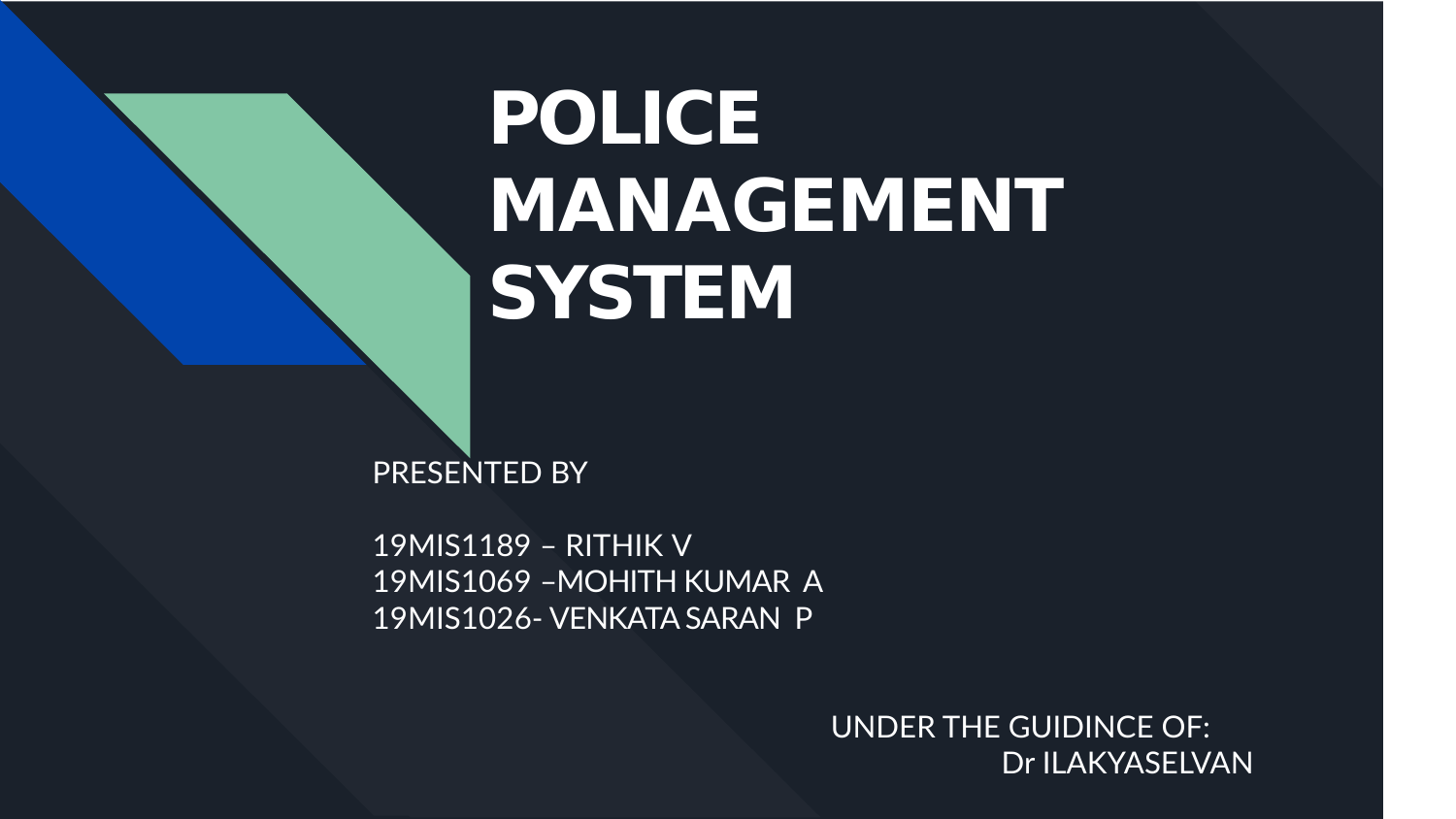

# POLICE  MANAGEMENT  SYSTEM
PRESENTED BY

19MIS1189 – RITHIK V
19MIS1069 –MOHITH KUMAR  A
19MIS1026- VENKATA SARAN  P

                                                           UNDER THE GUIDINCE OF:
                                                                                 Dr ILAKYASELVAN